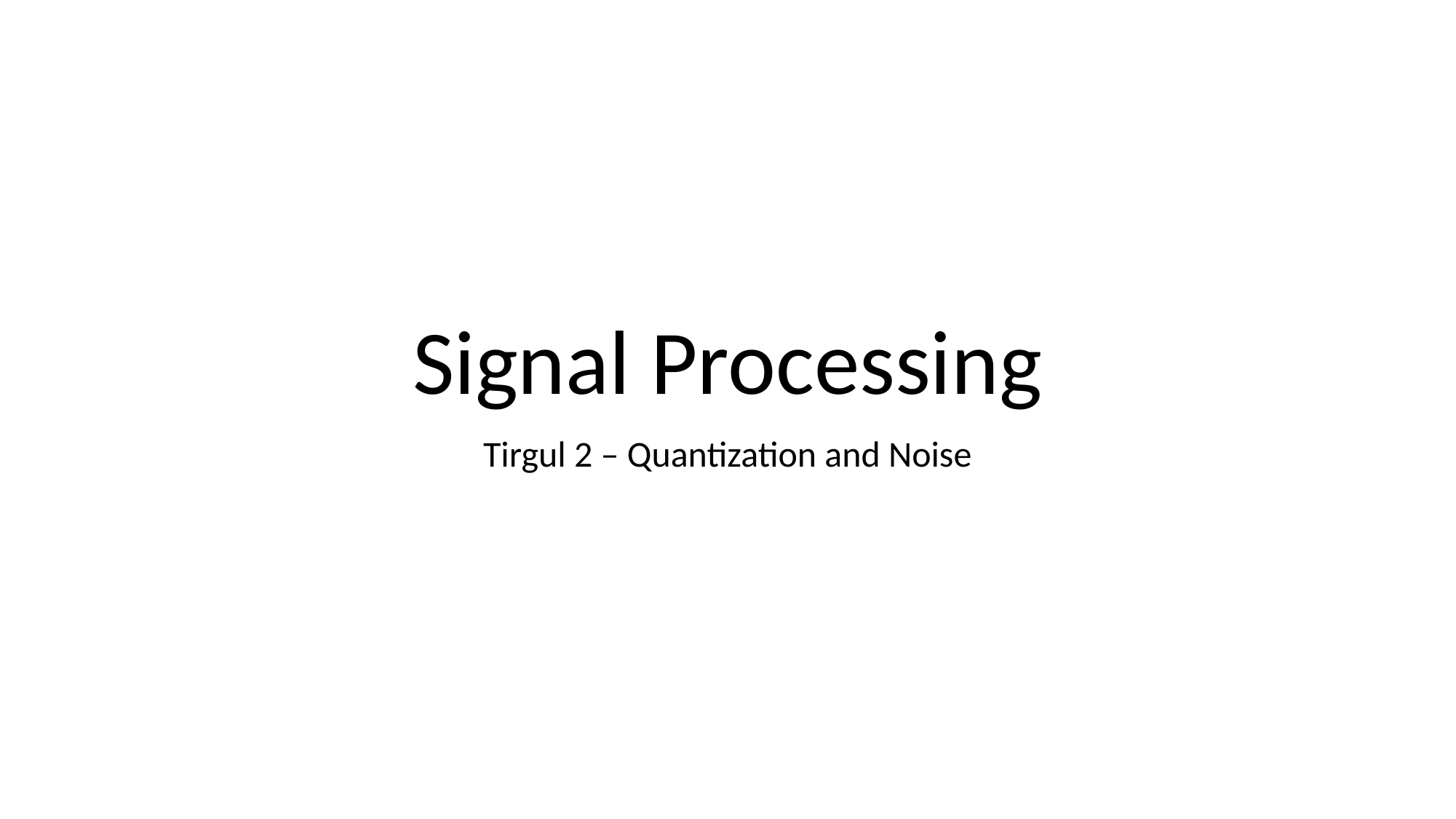

# Signal Processing
Tirgul 2 – Quantization and Noise